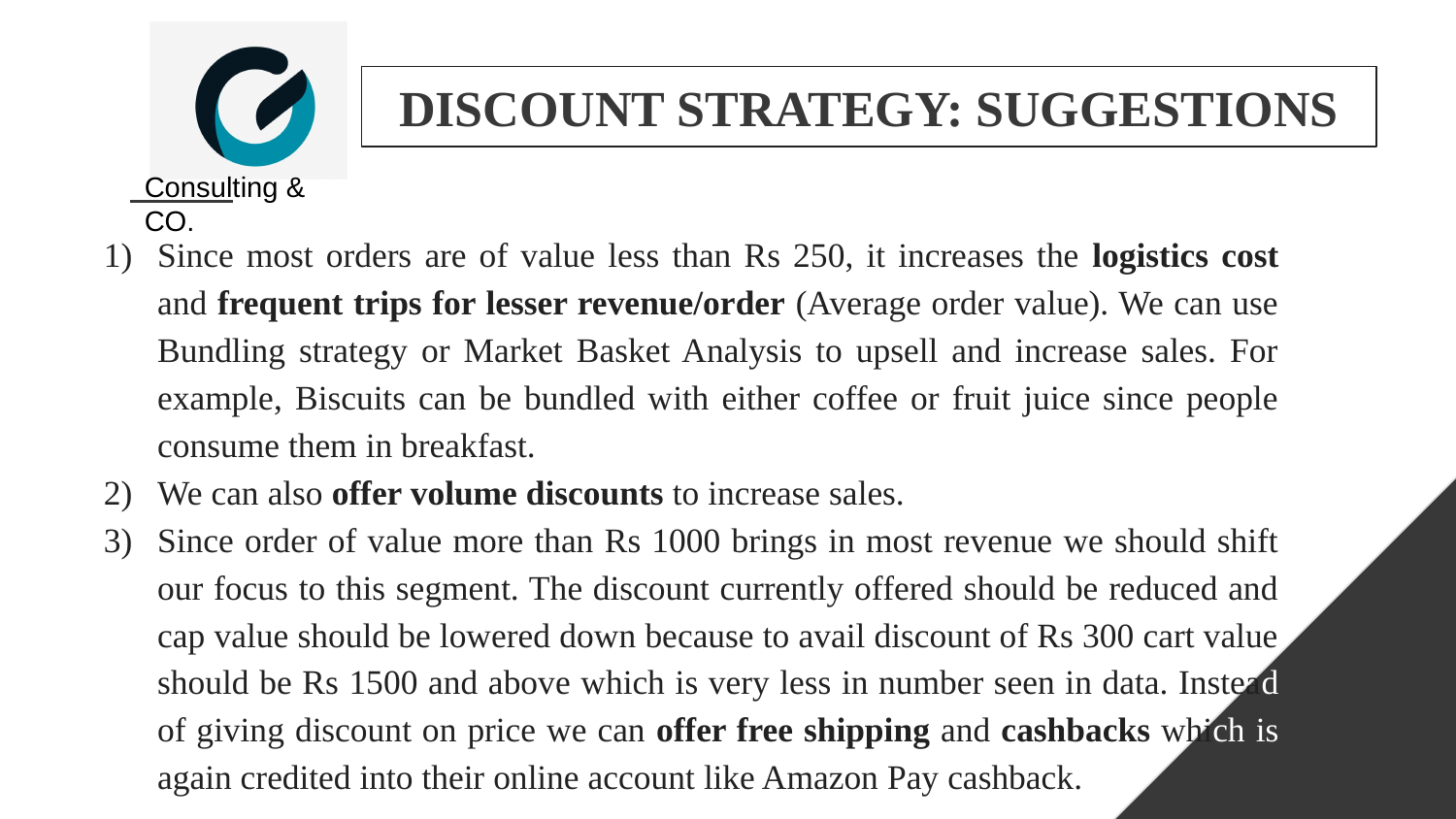

# DISCOUNT STRATEGY: SUGGESTIONS
Consulting & CO.
Since most orders are of value less than Rs 250, it increases the logistics cost and frequent trips for lesser revenue/order (Average order value). We can use Bundling strategy or Market Basket Analysis to upsell and increase sales. For example, Biscuits can be bundled with either coffee or fruit juice since people consume them in breakfast.
We can also offer volume discounts to increase sales.
Since order of value more than Rs 1000 brings in most revenue we should shift our focus to this segment. The discount currently offered should be reduced and cap value should be lowered down because to avail discount of Rs 300 cart value should be Rs 1500 and above which is very less in number seen in data. Instead of giving discount on price we can offer free shipping and cashbacks which is again credited into their online account like Amazon Pay cashback.

Observations:
1) Maximum number of orders are received for the cart value less than Rs 250 which implies that order is made for small number of items (average of 6 items in a cart) and revenue/order is quite less.
2) Minimum number of orders are received for the cart value more than for Rs 1000, people are refraining from ordering carts with large number of items.
3) Even though orders with value less than Rs 250 are most in number, revenue generated from such orders is least and vice-versa and revenue gradually increases with increasing cart value.
4) Most of the revenue is lost for cart values of more than Rs 1000 (evident from ratios calculated in column O ) followed by cart value of Rs. 250-500 and then cart value of Rs. 500-1000. Same trend can also be observed from ratio calculated in column Q, most discount is provided for cart value od Rs. >1000 and so on.